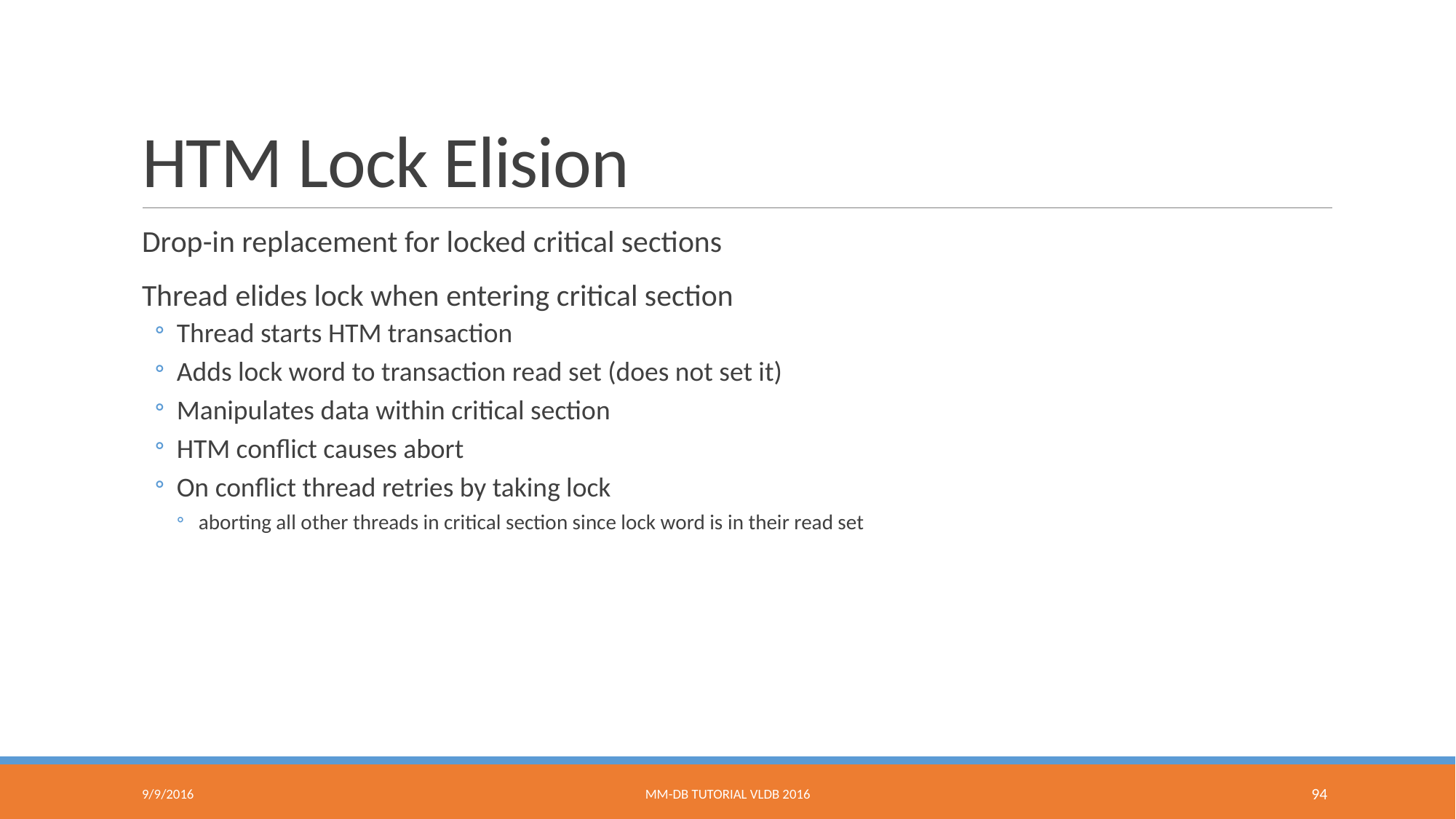

# HTM Lock Elision
Drop-in replacement for locked critical sections
Thread elides lock when entering critical section
Thread starts HTM transaction
Adds lock word to transaction read set (does not set it)
Manipulates data within critical section
HTM conflict causes abort
On conflict thread retries by taking lock
aborting all other threads in critical section since lock word is in their read set

9/9/2016
MM-DB Tutorial VLDB 2016
94